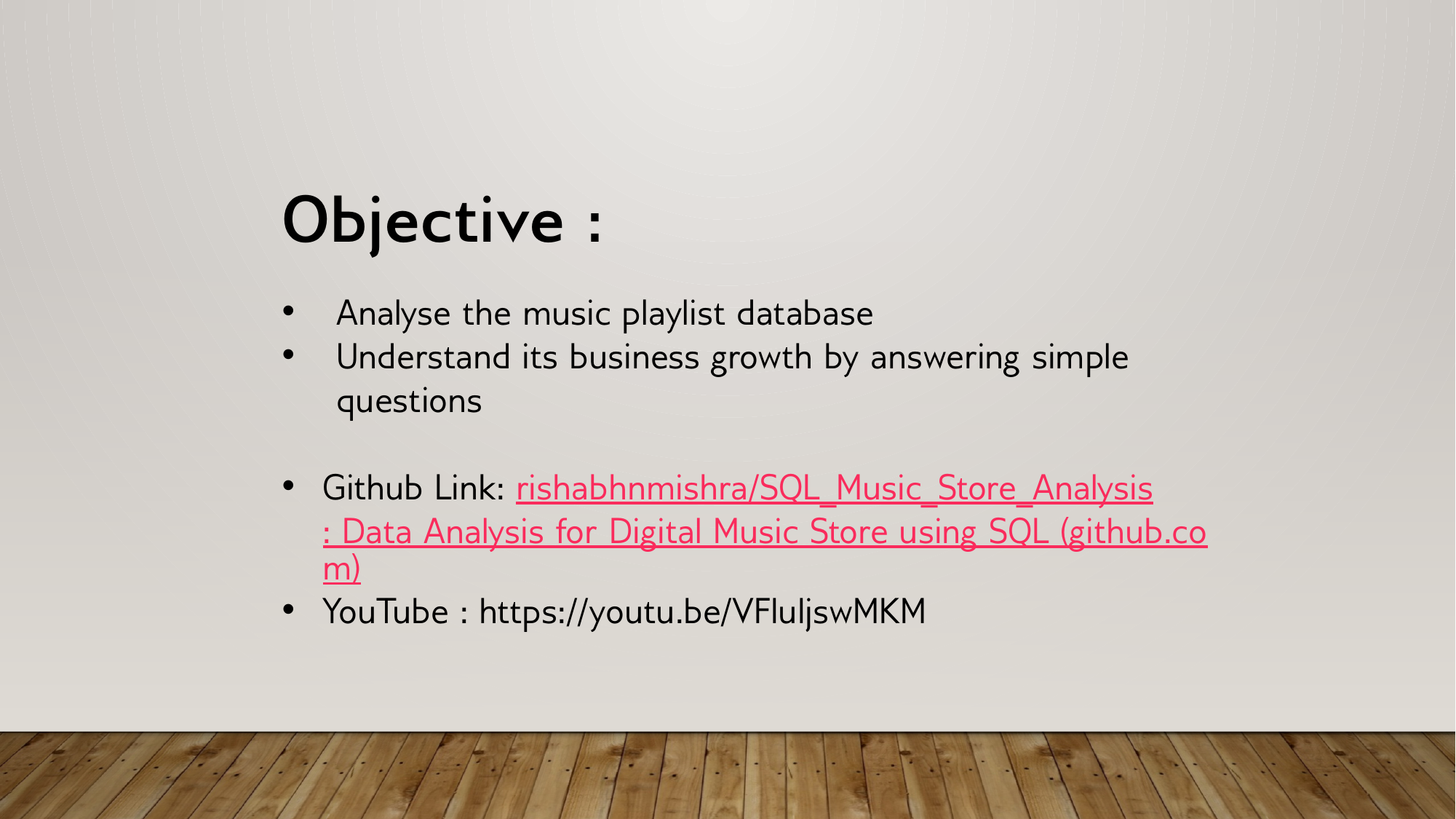

Objective :

Analyse the music playlist database
Understand its business growth by answering simple questions

Github Link: rishabhnmishra/SQL_Music_Store_Analysis: Data Analysis for Digital Music Store using SQL (github.com)
YouTube : https://youtu.be/VFIuIjswMKM